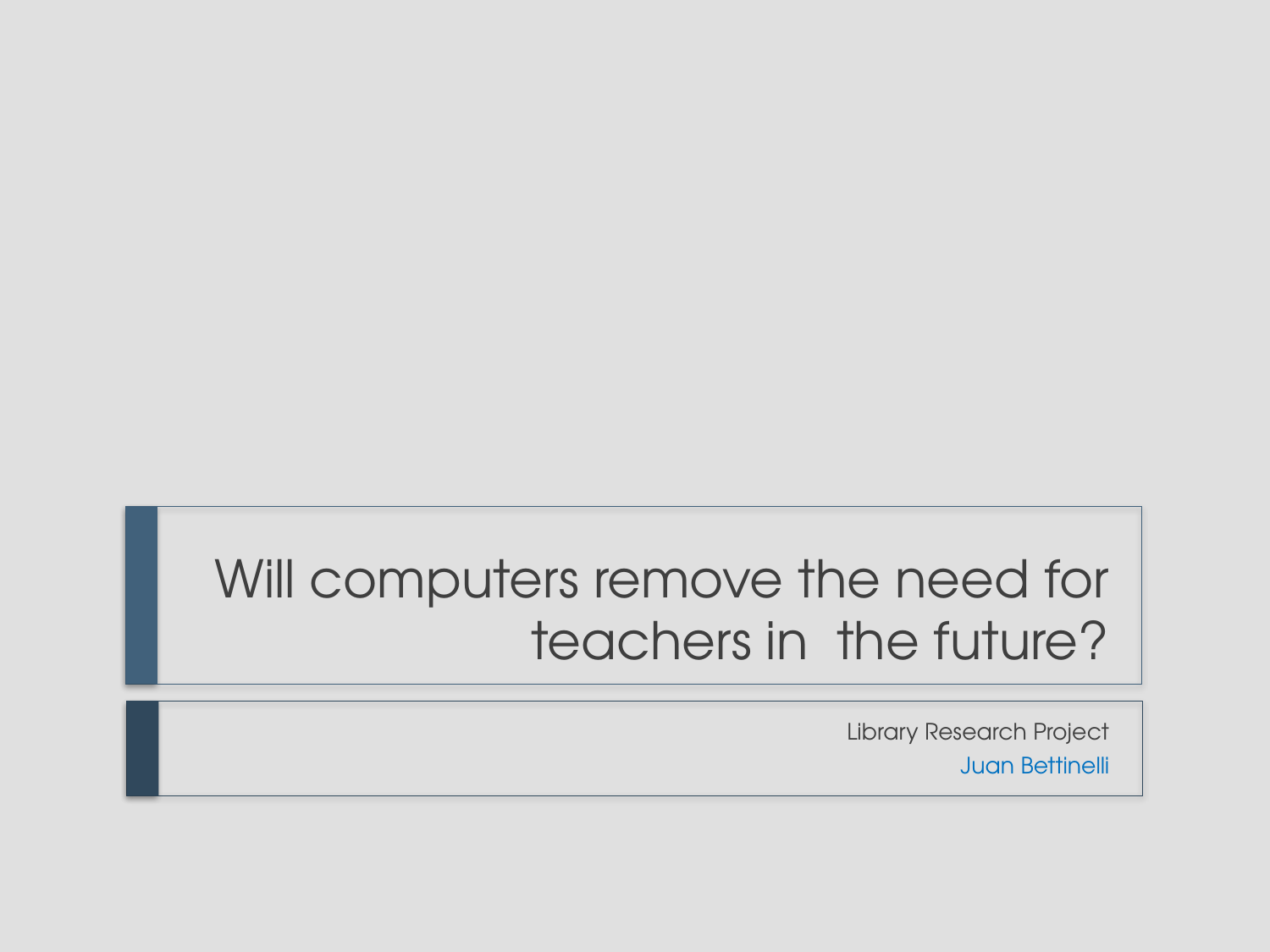

# Will computers remove the need for teachers in  the future?
Library Research Project
Juan Bettinelli